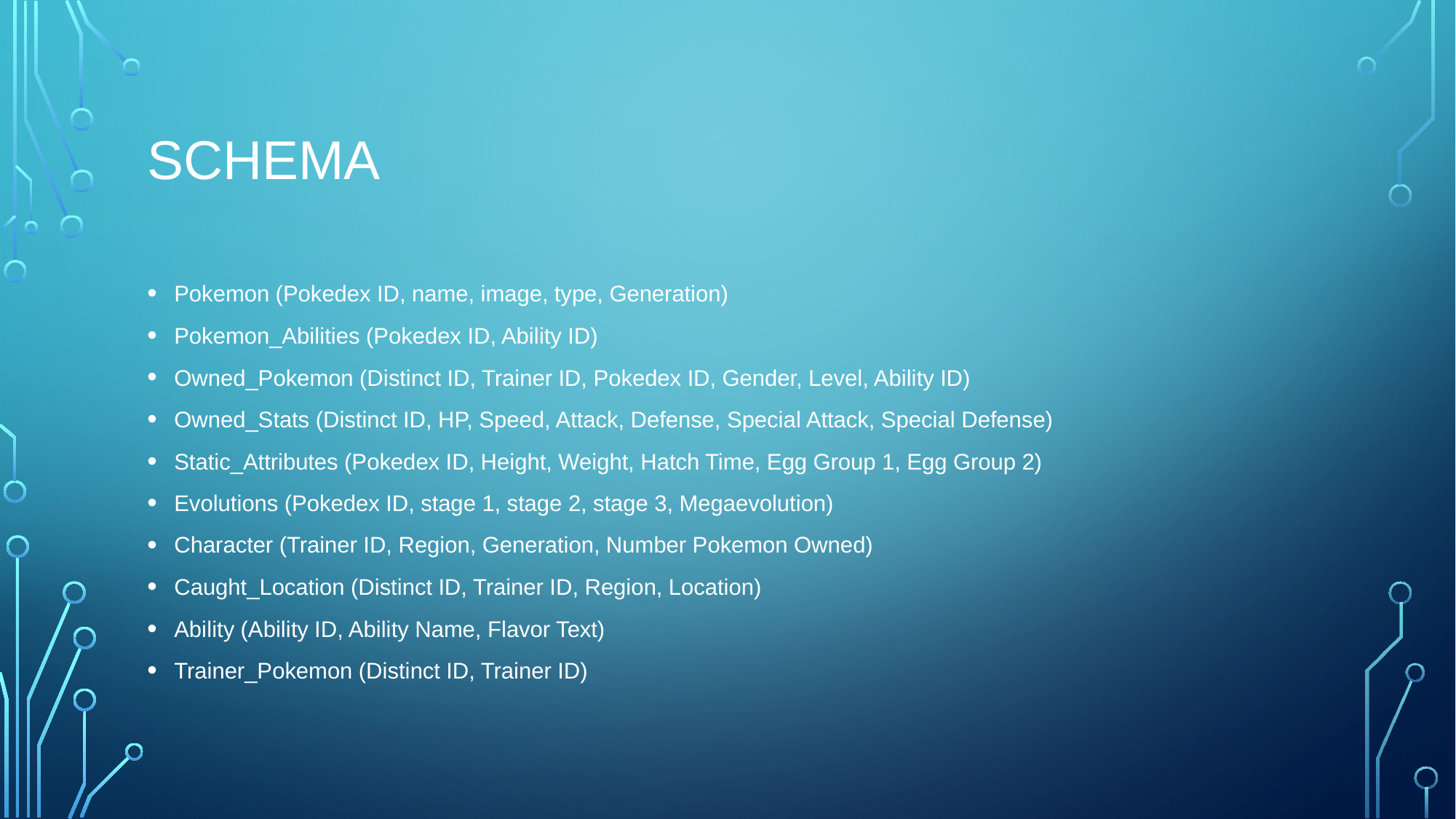

# schema
Pokemon (Pokedex ID, name, image, type, Generation)
Pokemon_Abilities (Pokedex ID, Ability ID)
Owned_Pokemon (Distinct ID, Trainer ID, Pokedex ID, Gender, Level, Ability ID)
Owned_Stats (Distinct ID, HP, Speed, Attack, Defense, Special Attack, Special Defense)
Static_Attributes (Pokedex ID, Height, Weight, Hatch Time, Egg Group 1, Egg Group 2)
Evolutions (Pokedex ID, stage 1, stage 2, stage 3, Megaevolution)
Character (Trainer ID, Region, Generation, Number Pokemon Owned)
Caught_Location (Distinct ID, Trainer ID, Region, Location)
Ability (Ability ID, Ability Name, Flavor Text)
Trainer_Pokemon (Distinct ID, Trainer ID)